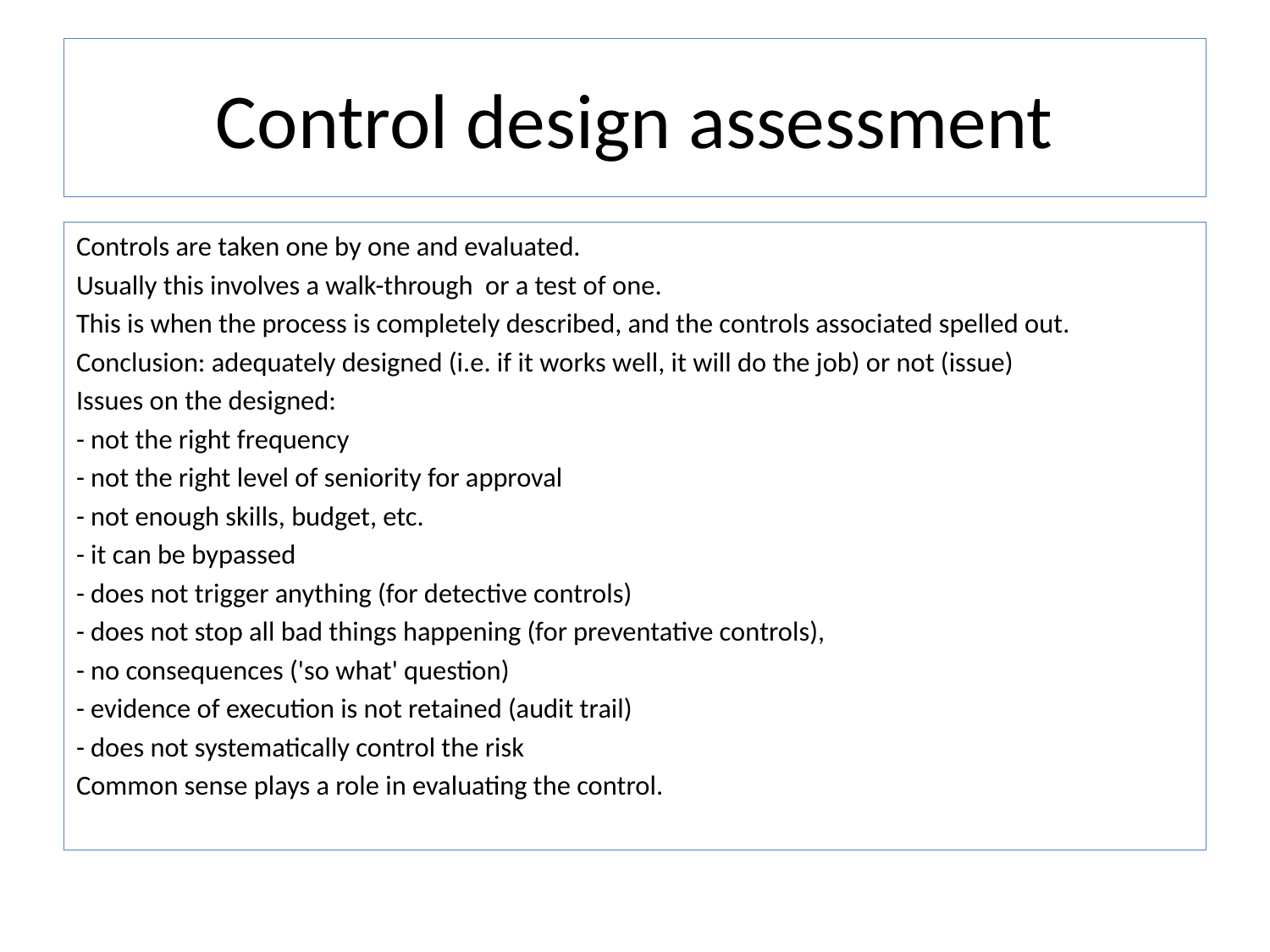

# Control design assessment
Controls are taken one by one and evaluated.
Usually this involves a walk-through  or a test of one.
This is when the process is completely described, and the controls associated spelled out.
Conclusion: adequately designed (i.e. if it works well, it will do the job) or not (issue)
Issues on the designed:
- not the right frequency
- not the right level of seniority for approval
- not enough skills, budget, etc.
- it can be bypassed
- does not trigger anything (for detective controls)
- does not stop all bad things happening (for preventative controls),
- no consequences ('so what' question)
- evidence of execution is not retained (audit trail)
- does not systematically control the risk
Common sense plays a role in evaluating the control.